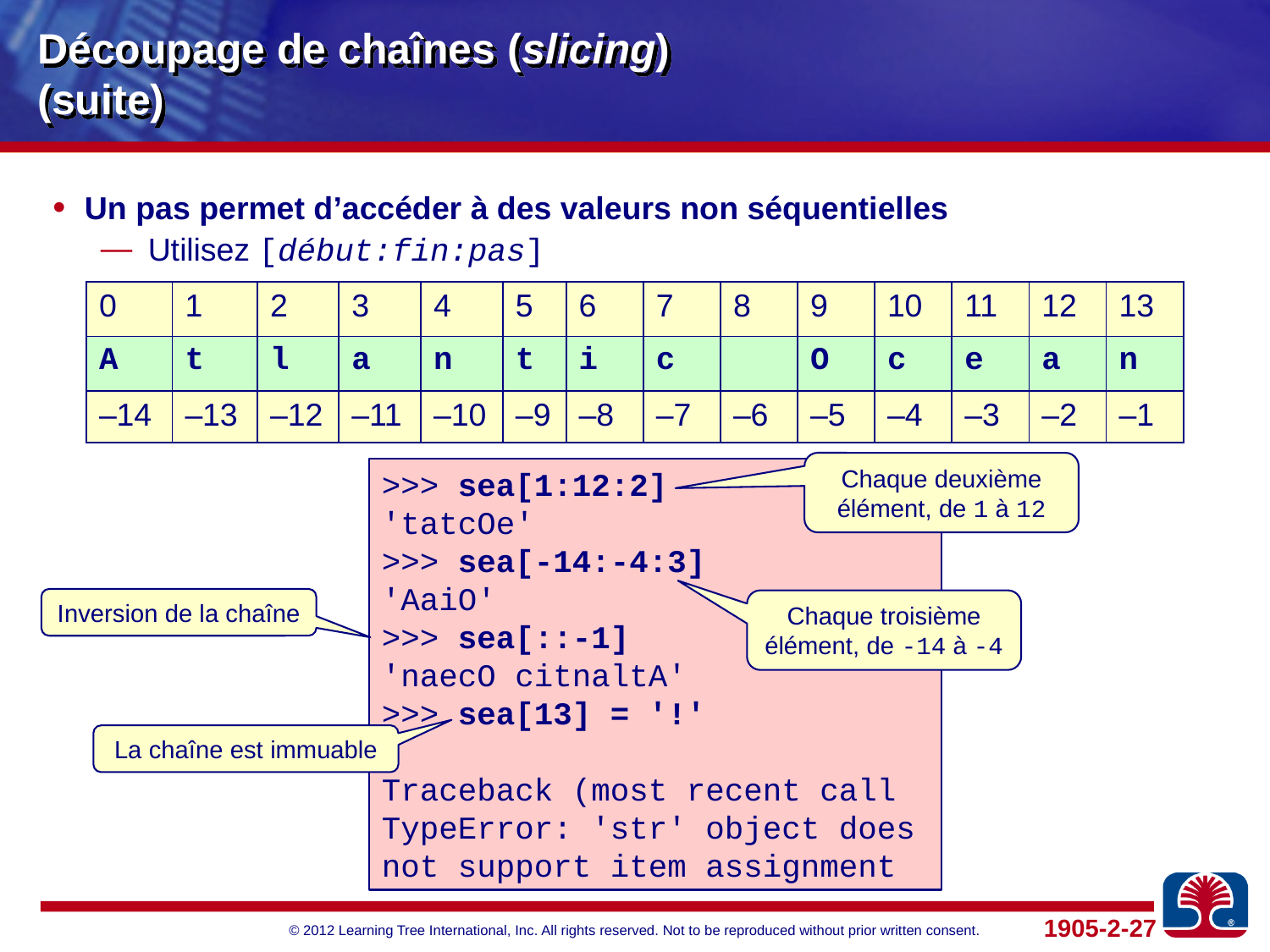

# Découpage de chaînes (slicing) (suite)
Un pas permet d’accéder à des valeurs non séquentielles
Utilisez [début:fin:pas]
| 0 | 1 | 2 | 3 | 4 | 5 | 6 | 7 | 8 | 9 | 10 | 11 | 12 | 13 |
| --- | --- | --- | --- | --- | --- | --- | --- | --- | --- | --- | --- | --- | --- |
| A | t | l | a | n | t | i | c |  | O | c | e | a | n |
| –14 | –13 | –12 | –11 | –10 | –9 | –8 | –7 | –6 | –5 | –4 | –3 | –2 | –1 |
Chaque deuxième élément, de 1 à 12
>>> sea[1:12:2]
'tatcOe'
>>> sea[-14:-4:3]
'AaiO'
>>> sea[::-1]
'naecO citnaltA'
>>> sea[13] = '!'

Traceback (most recent call
TypeError: 'str' object does not support item assignment
Inversion de la chaîne
Chaque troisième élément, de -14 à -4
La chaîne est immuable